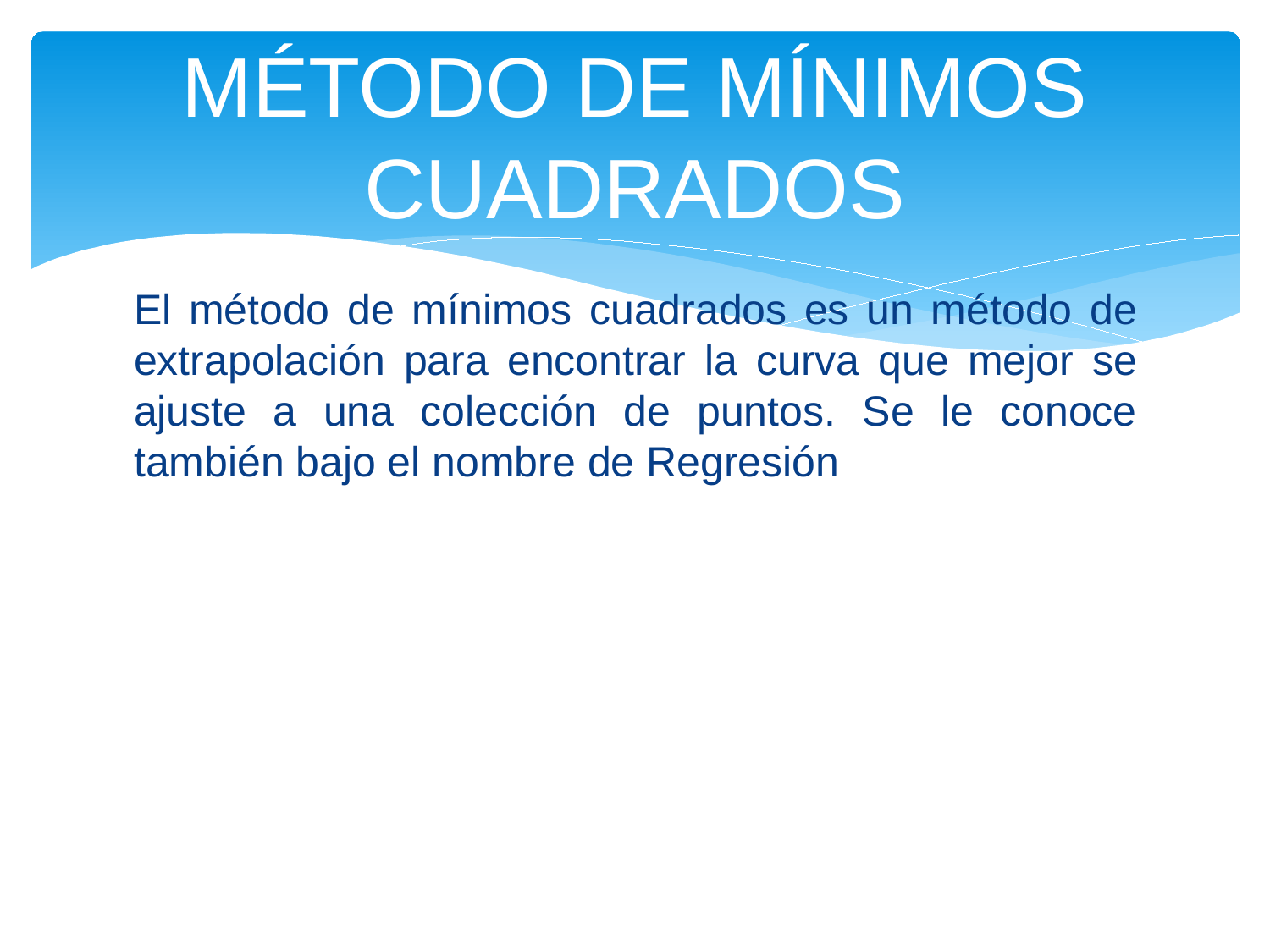

# MÉTODO DE MÍNIMOS CUADRADOS
El método de mínimos cuadrados es un método de extrapolación para encontrar la curva que mejor se ajuste a una colección de puntos. Se le conoce también bajo el nombre de Regresión